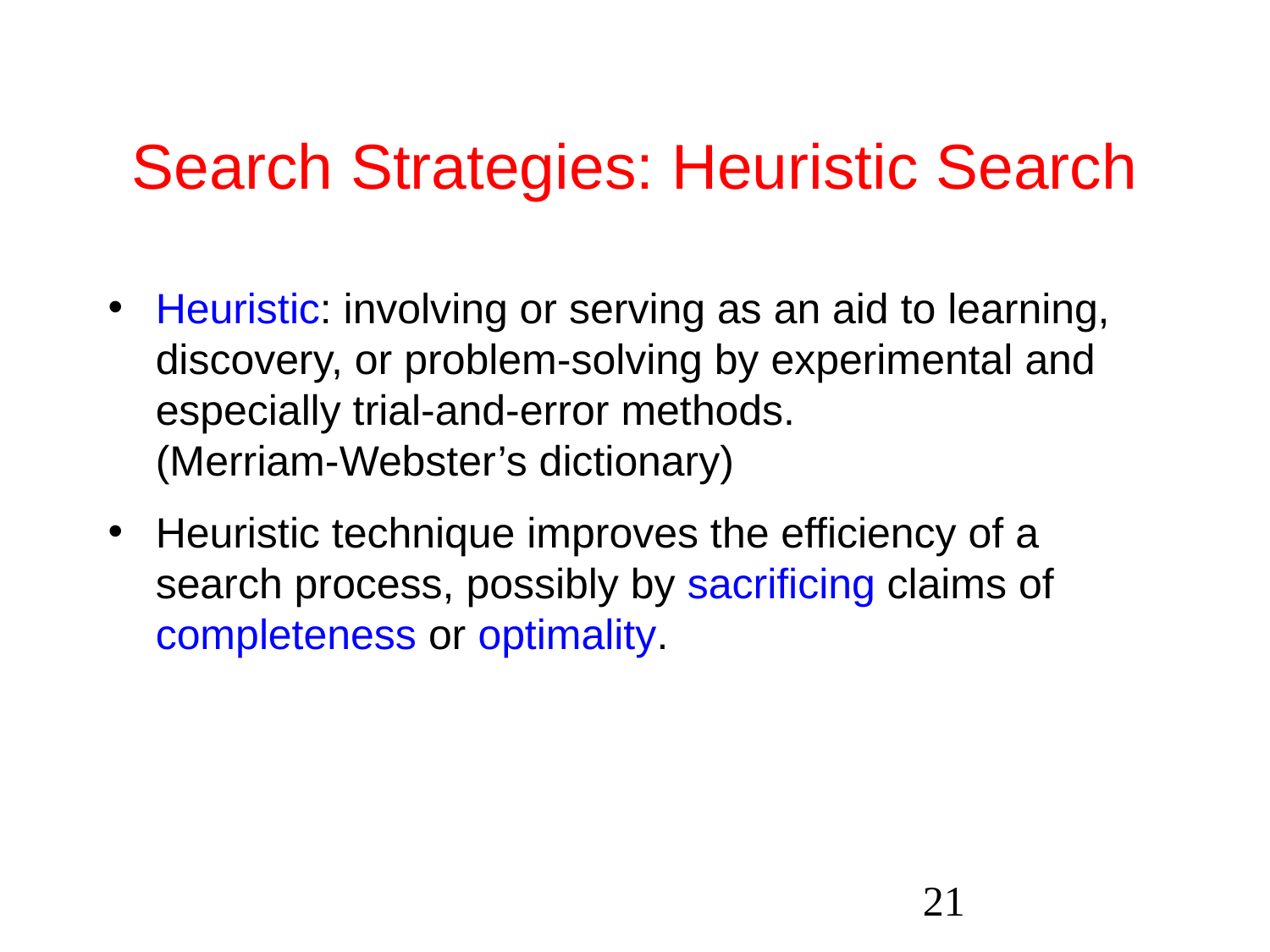

# Search Strategies: Heuristic Search
Heuristic: involving or serving as an aid to learning, discovery, or problem-solving by experimental and especially trial-and-error methods.
	(Merriam-Webster’s dictionary)
Heuristic technique improves the efficiency of a search process, possibly by sacrificing claims of completeness or optimality.
21